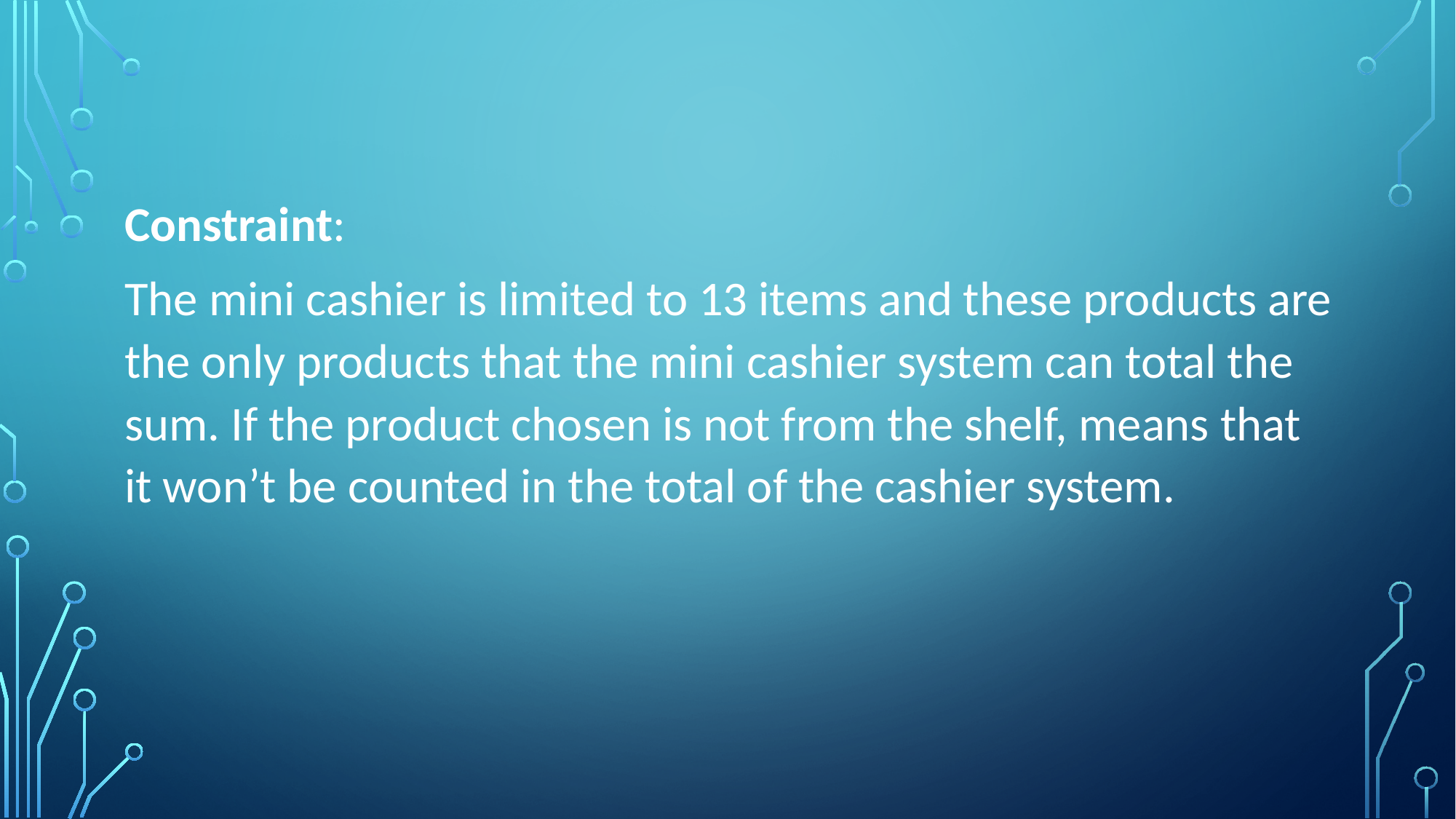

Constraint:
The mini cashier is limited to 13 items and these products are the only products that the mini cashier system can total the sum. If the product chosen is not from the shelf, means that it won’t be counted in the total of the cashier system.